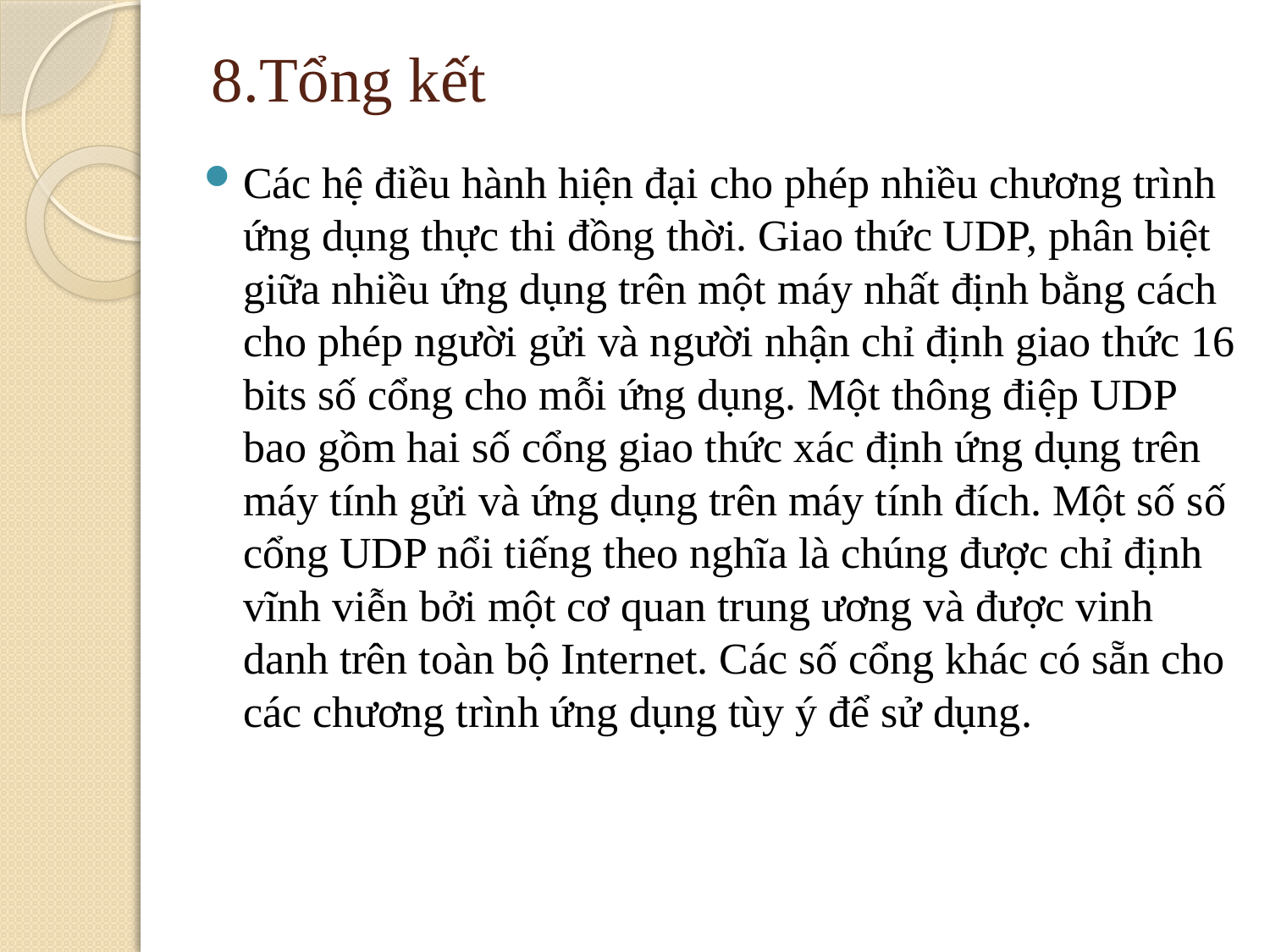

# 8.Tổng kết
Các hệ điều hành hiện đại cho phép nhiều chương trình ứng dụng thực thi đồng thời. Giao thức UDP, phân biệt giữa nhiều ứng dụng trên một máy nhất định bằng cách cho phép người gửi và người nhận chỉ định giao thức 16 bits số cổng cho mỗi ứng dụng. Một thông điệp UDP bao gồm hai số cổng giao thức xác định ứng dụng trên máy tính gửi và ứng dụng trên máy tính đích. Một số số cổng UDP nổi tiếng theo nghĩa là chúng được chỉ định vĩnh viễn bởi một cơ quan trung ương và được vinh danh trên toàn bộ Internet. Các số cổng khác có sẵn cho các chương trình ứng dụng tùy ý để sử dụng.